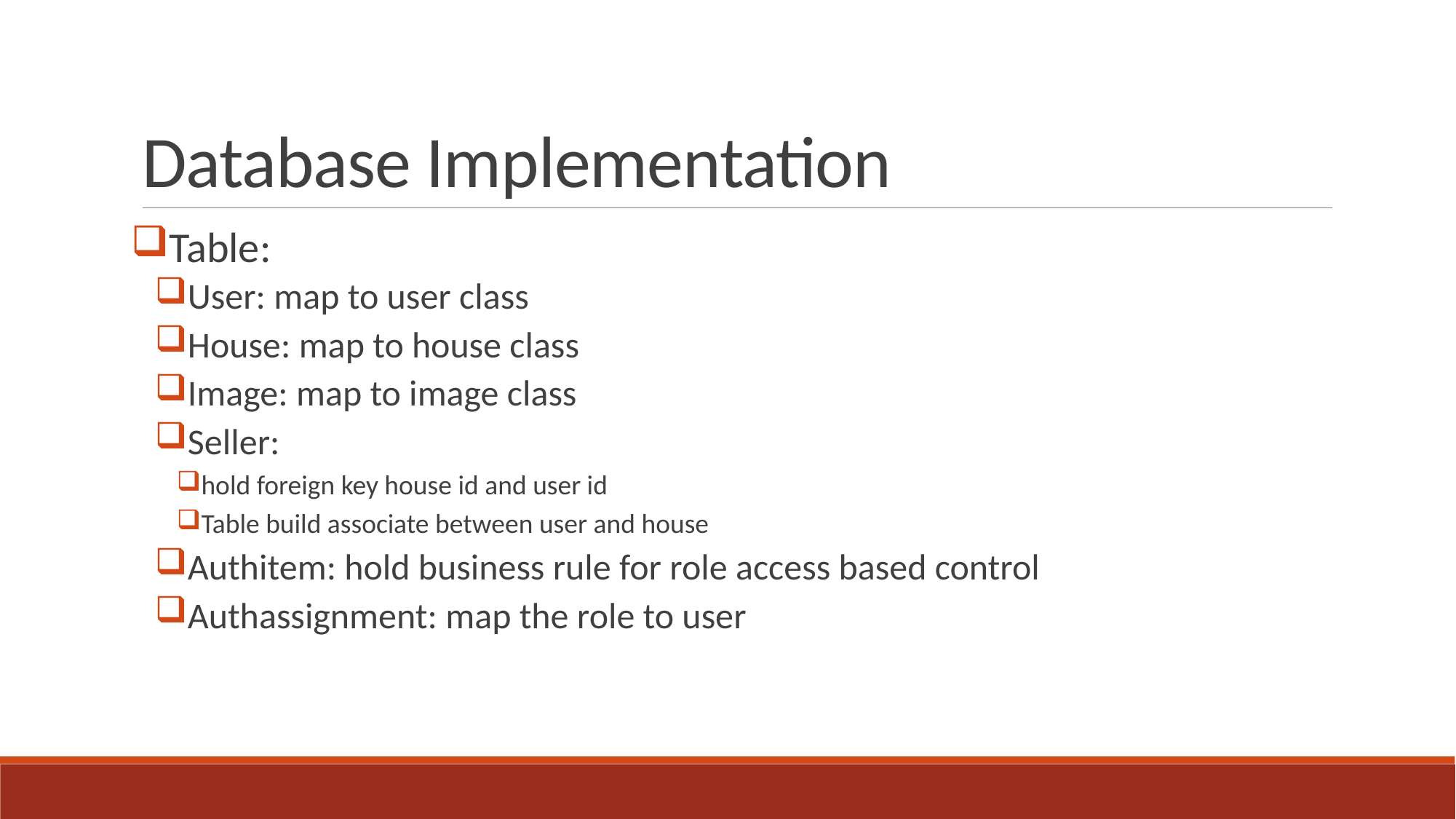

# Database Implementation
Table:
User: map to user class
House: map to house class
Image: map to image class
Seller:
hold foreign key house id and user id
Table build associate between user and house
Authitem: hold business rule for role access based control
Authassignment: map the role to user